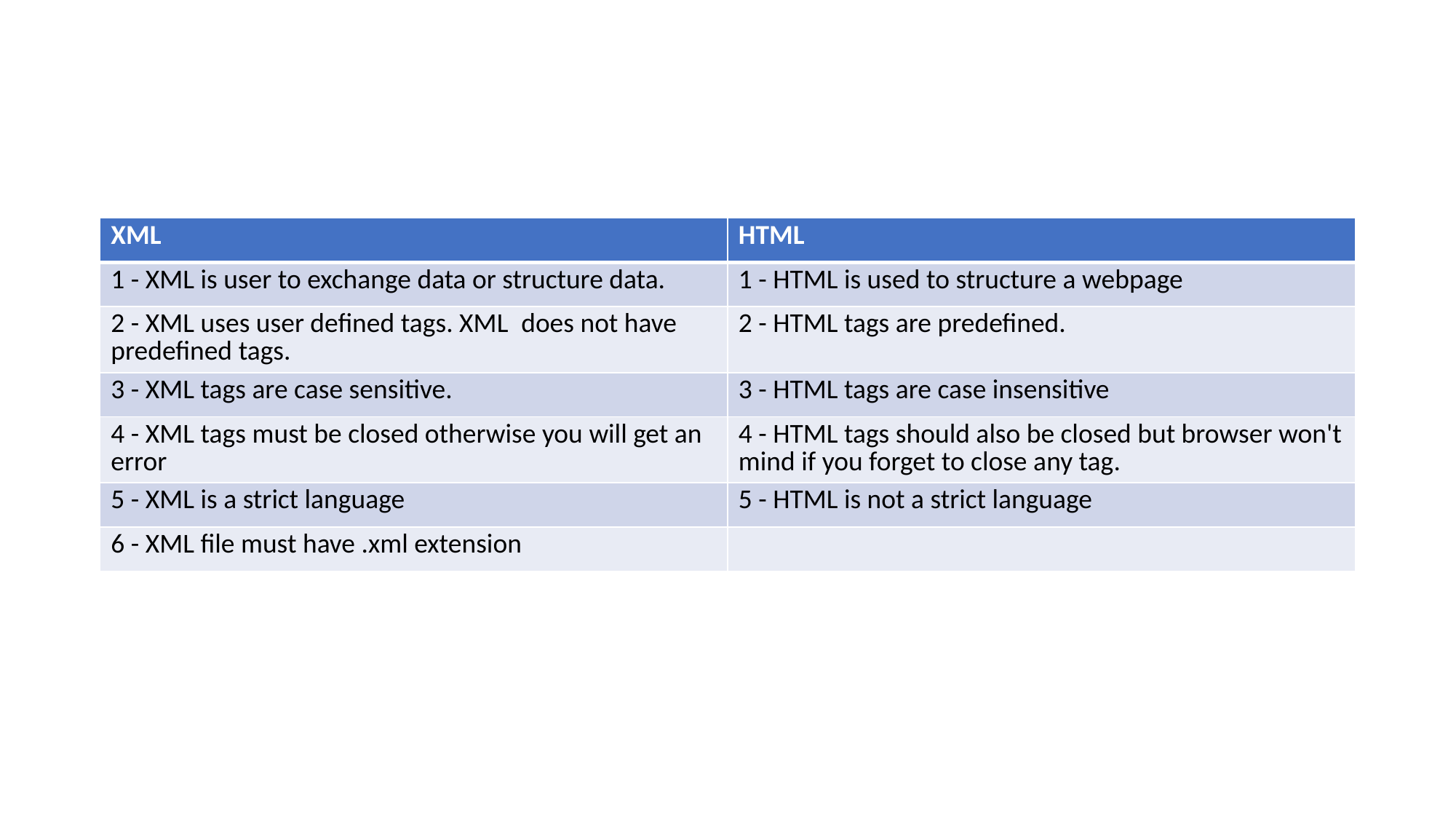

| XML | HTML |
| --- | --- |
| 1 - XML is user to exchange data or structure data. | 1 - HTML is used to structure a webpage |
| 2 - XML uses user defined tags. XML  does not have predefined tags. | 2 - HTML tags are predefined. |
| 3 - XML tags are case sensitive. | 3 - HTML tags are case insensitive |
| 4 - XML tags must be closed otherwise you will get an error | 4 - HTML tags should also be closed but browser won't mind if you forget to close any tag. |
| 5 - XML is a strict language | 5 - HTML is not a strict language |
| 6 - XML file must have .xml extension |  |